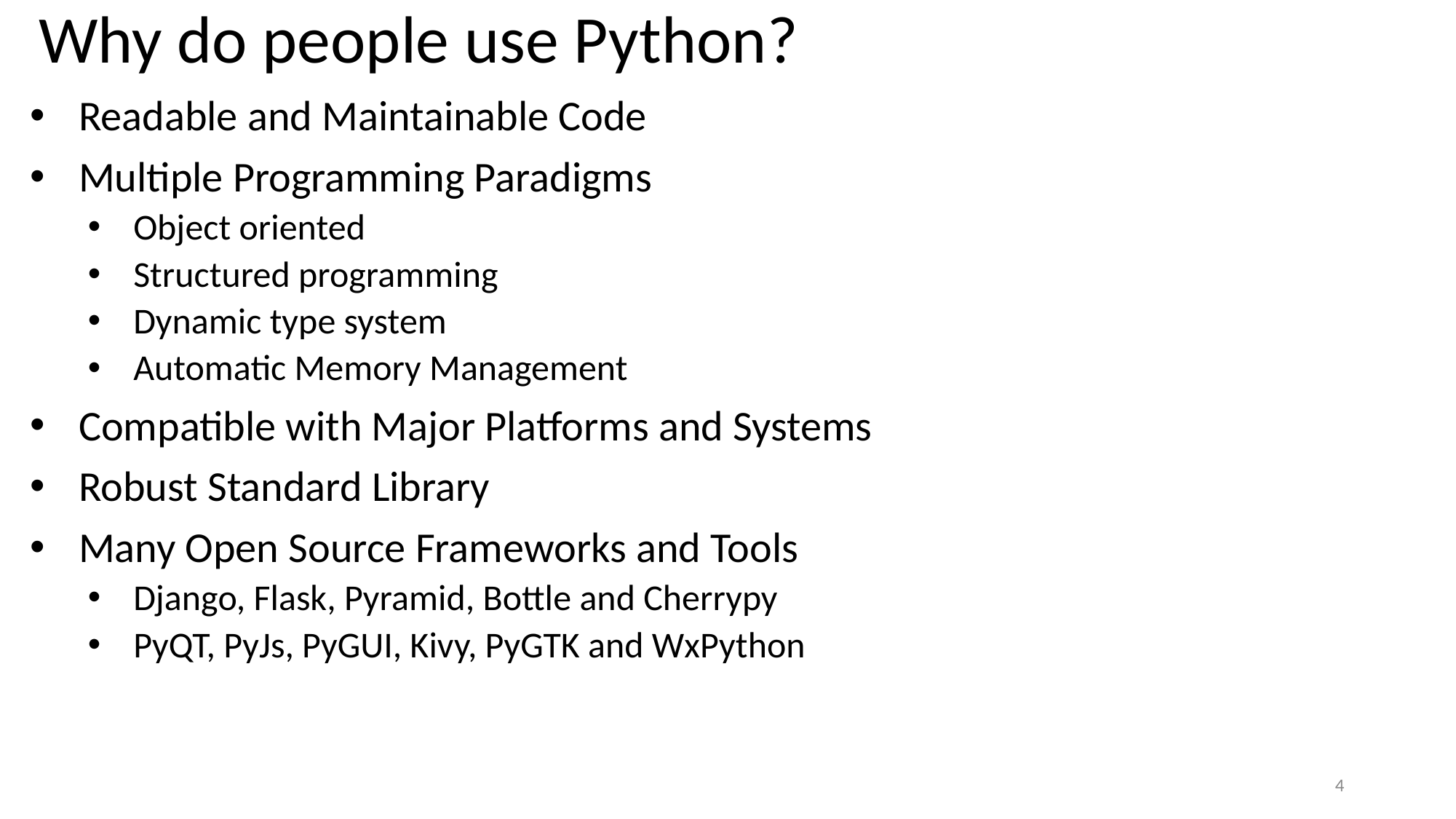

# Why do people use Python?
Readable and Maintainable Code
Multiple Programming Paradigms
Object oriented
Structured programming
Dynamic type system
Automatic Memory Management
Compatible with Major Platforms and Systems
Robust Standard Library
Many Open Source Frameworks and Tools
Django, Flask, Pyramid, Bottle and Cherrypy
PyQT, PyJs, PyGUI, Kivy, PyGTK and WxPython
4